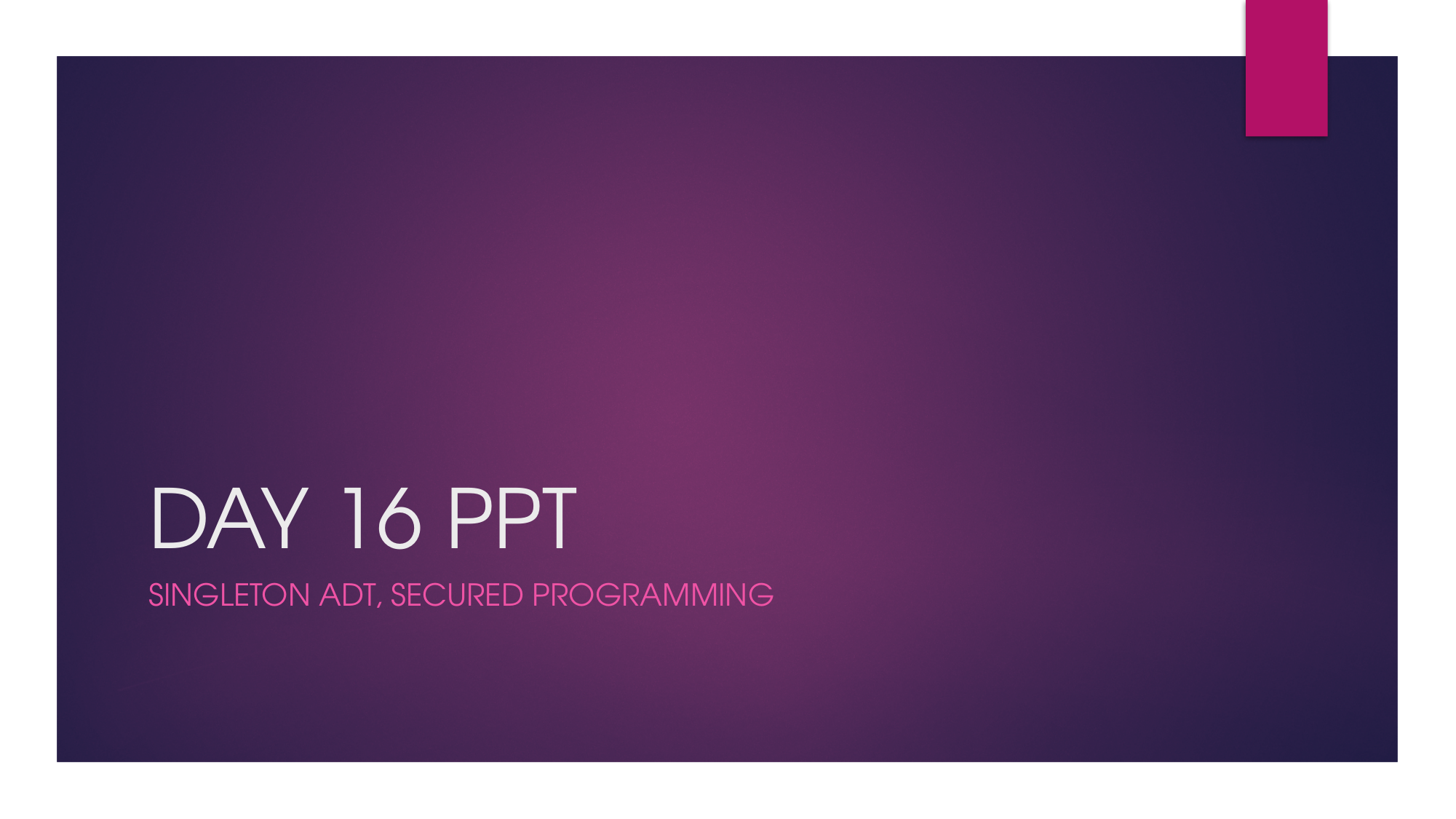

# DAY 16 PPT
SINGLETON ADT, SECURED PROGRAMMING